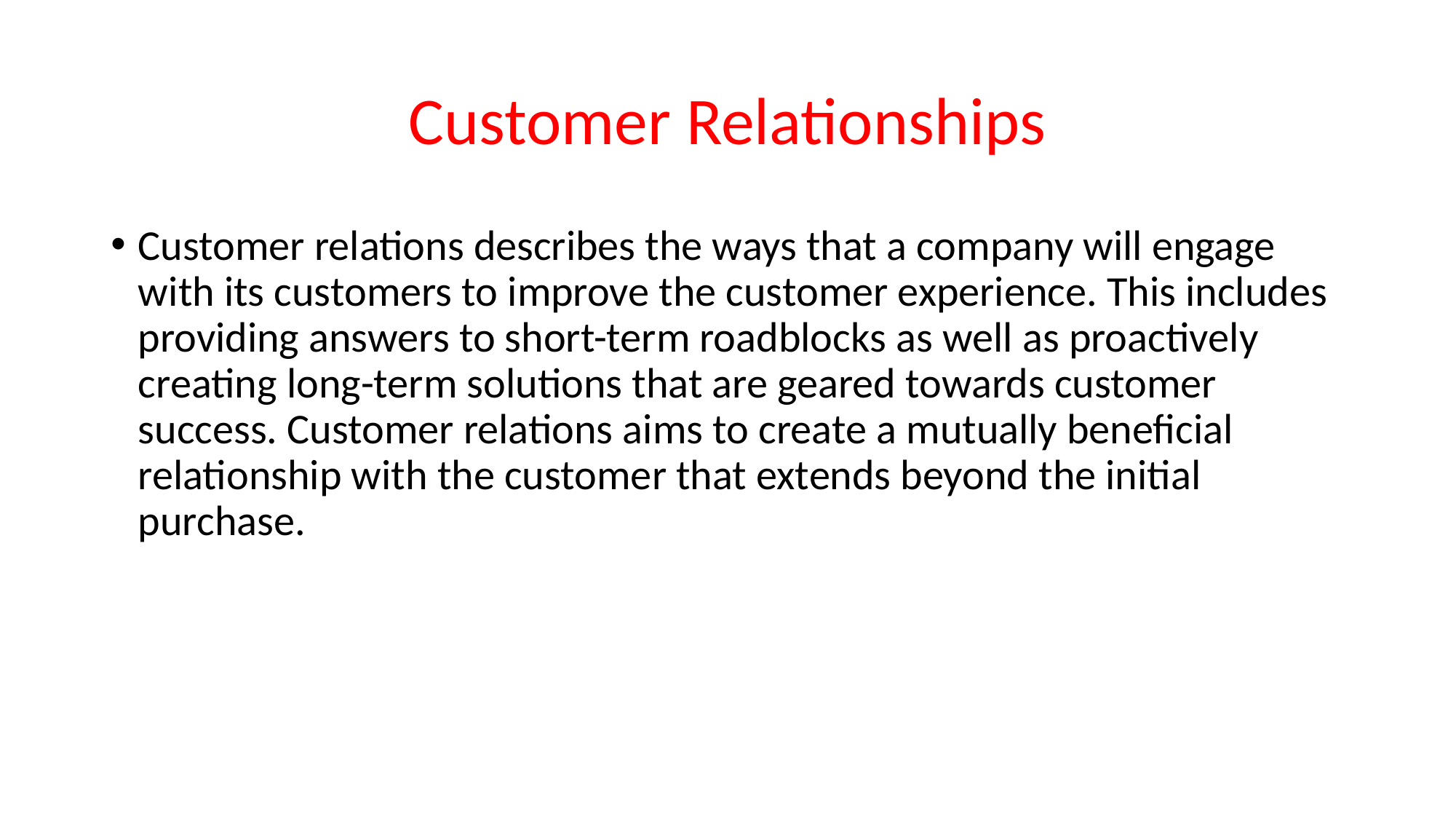

# Customer Relationships
Customer relations describes the ways that a company will engage with its customers to improve the customer experience. This includes providing answers to short-term roadblocks as well as proactively creating long-term solutions that are geared towards customer success. Customer relations aims to create a mutually beneficial relationship with the customer that extends beyond the initial purchase.